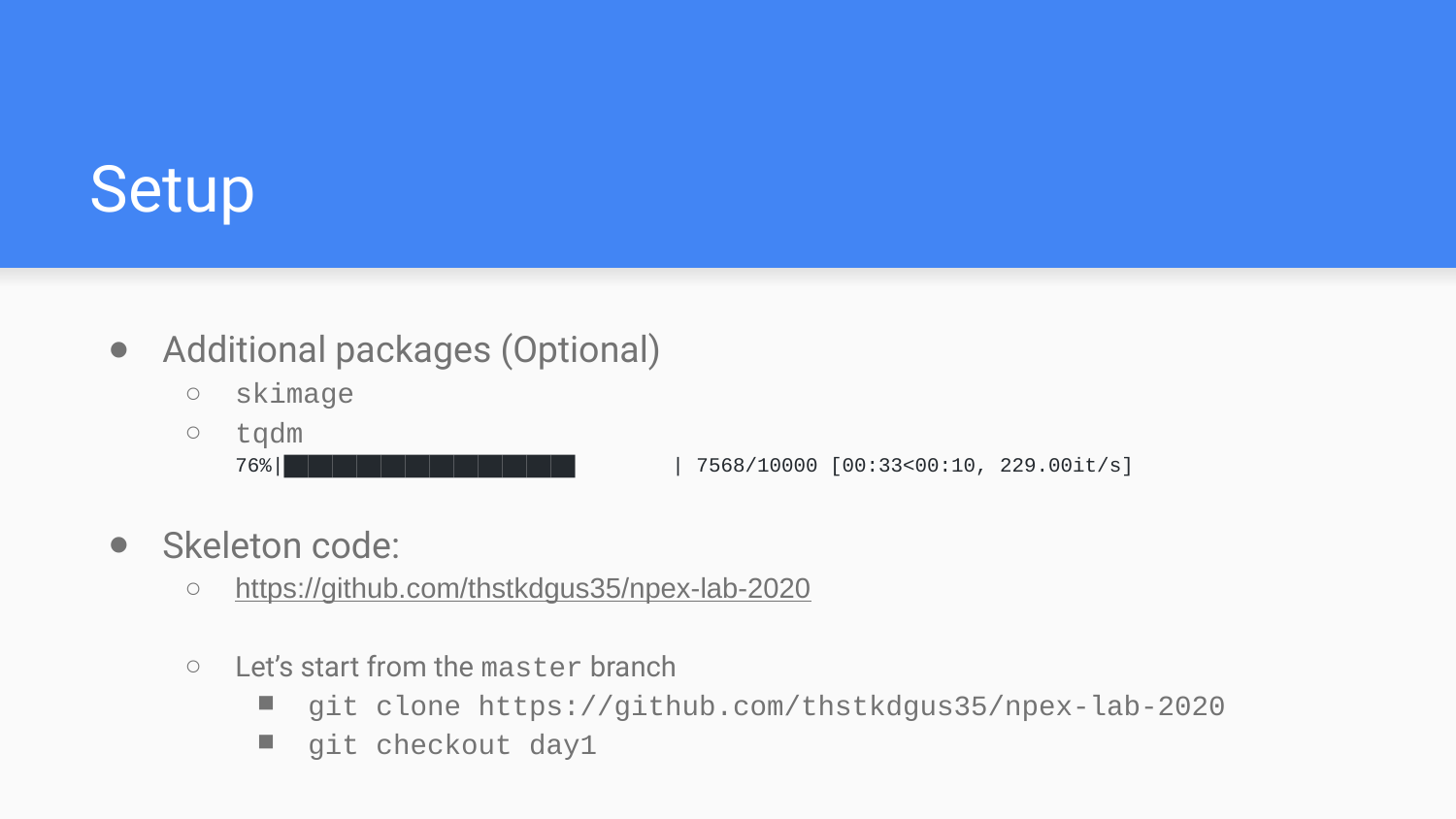

# Setup
Additional packages (Optional)
skimage
tqdm
76%|████████████████████████    	| 7568/10000 [00:33<00:10, 229.00it/s]
Skeleton code:
https://github.com/thstkdgus35/npex-lab-2020
Let’s start from the master branch
git clone https://github.com/thstkdgus35/npex-lab-2020
git checkout day1